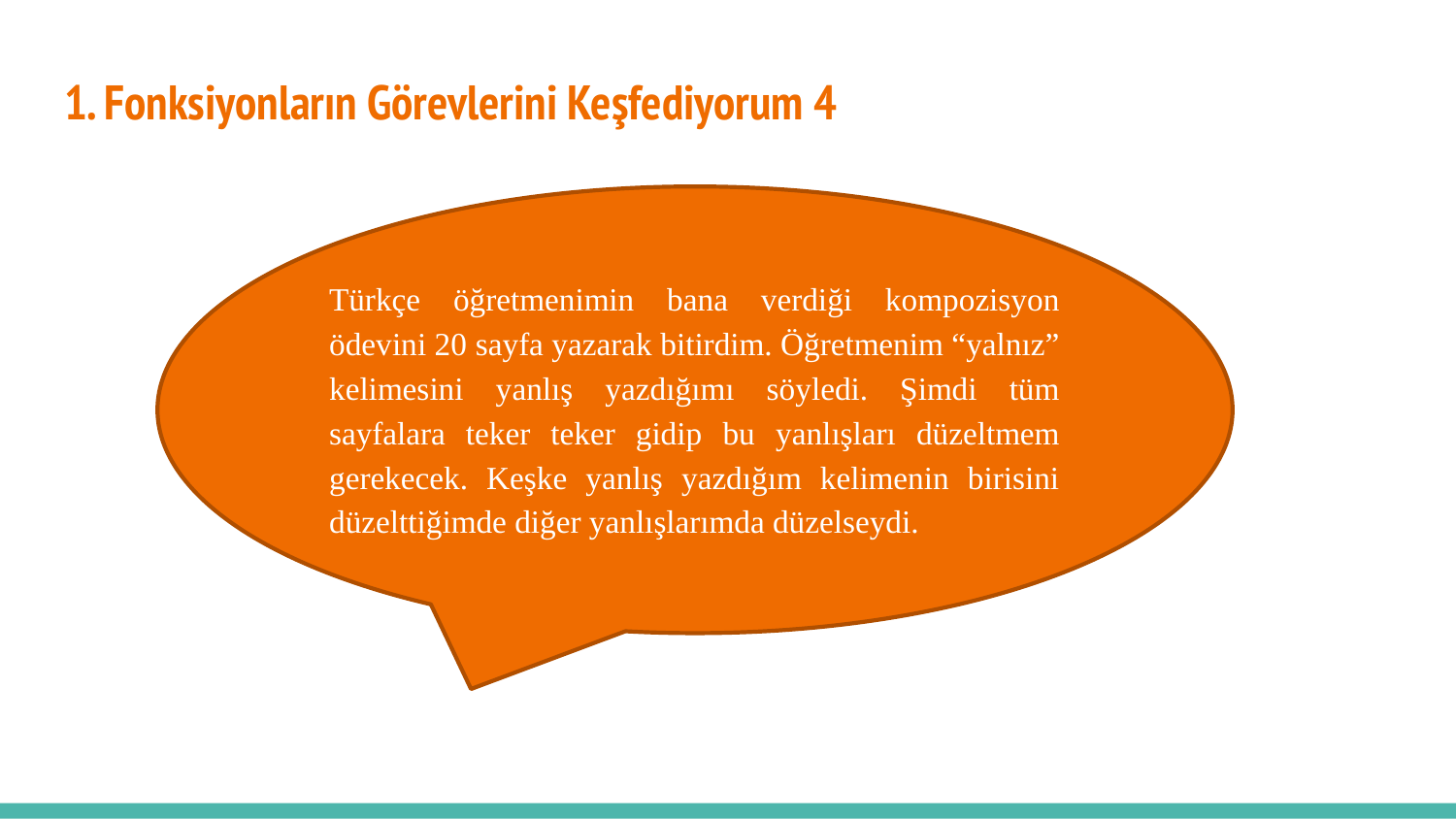

# 1. Fonksiyonların Görevlerini Keşfediyorum 4
Algoritmanın Özellikleri

Türkçe öğretmenimin bana verdiği kompozisyon ödevini 20 sayfa yazarak bitirdim. Öğretmenim “yalnız” kelimesini yanlış yazdığımı söyledi. Şimdi tüm sayfalara teker teker gidip bu yanlışları düzeltmem gerekecek. Keşke yanlış yazdığım kelimenin birisini düzelttiğimde diğer yanlışlarımda düzelseydi.